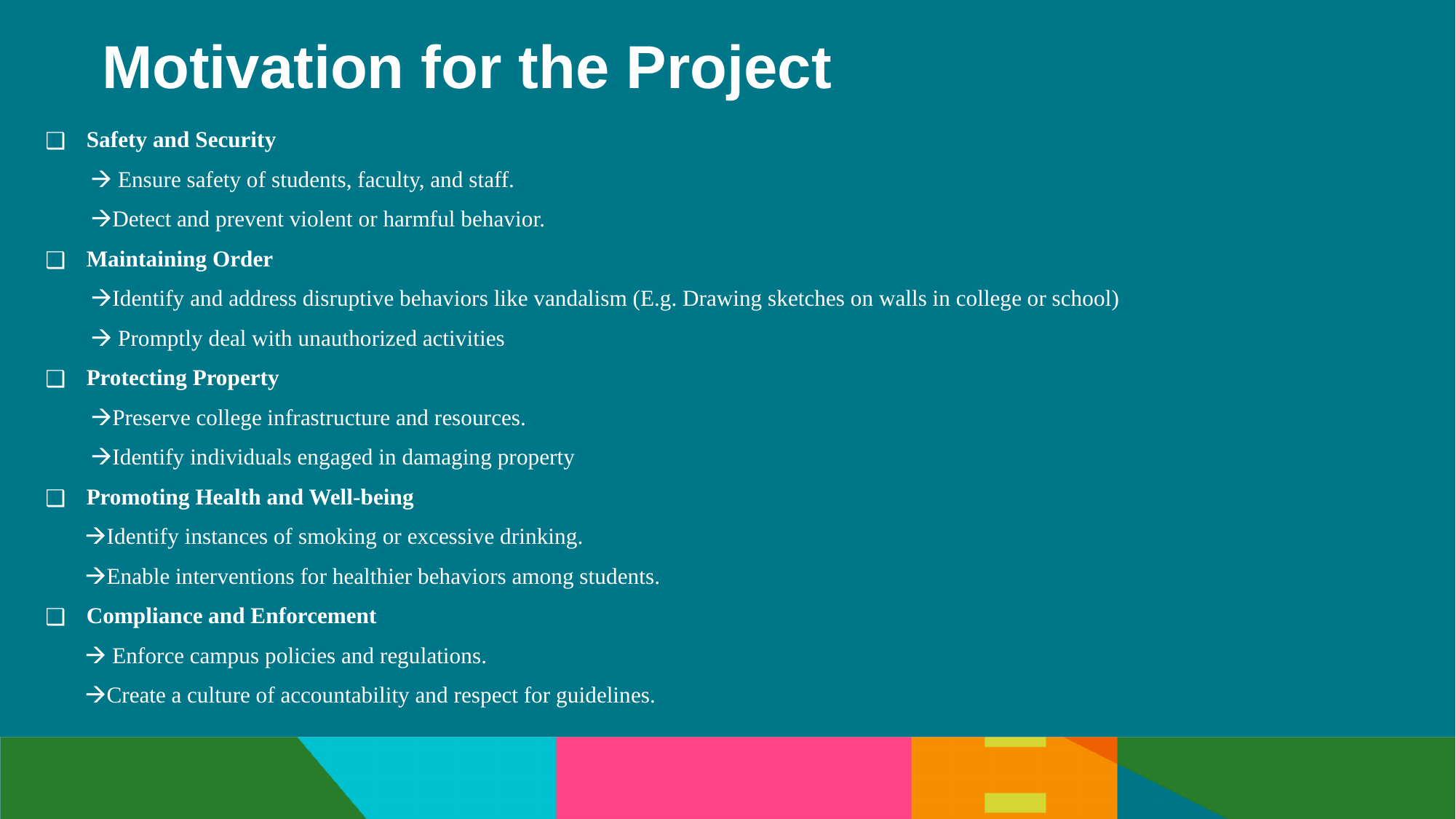

# Motivation for the Project
Safety and Security
        🡪 Ensure safety of students, faculty, and staff.
        🡪Detect and prevent violent or harmful behavior.
Maintaining Order
        🡪Identify and address disruptive behaviors like vandalism (E.g. Drawing sketches on walls in college or school)
        🡪 Promptly deal with unauthorized activities
Protecting Property
        🡪Preserve college infrastructure and resources.
        🡪Identify individuals engaged in damaging property
Promoting Health and Well-being
       🡪Identify instances of smoking or excessive drinking.
       🡪Enable interventions for healthier behaviors among students.
Compliance and Enforcement
       🡪 Enforce campus policies and regulations.
       🡪Create a culture of accountability and respect for guidelines.